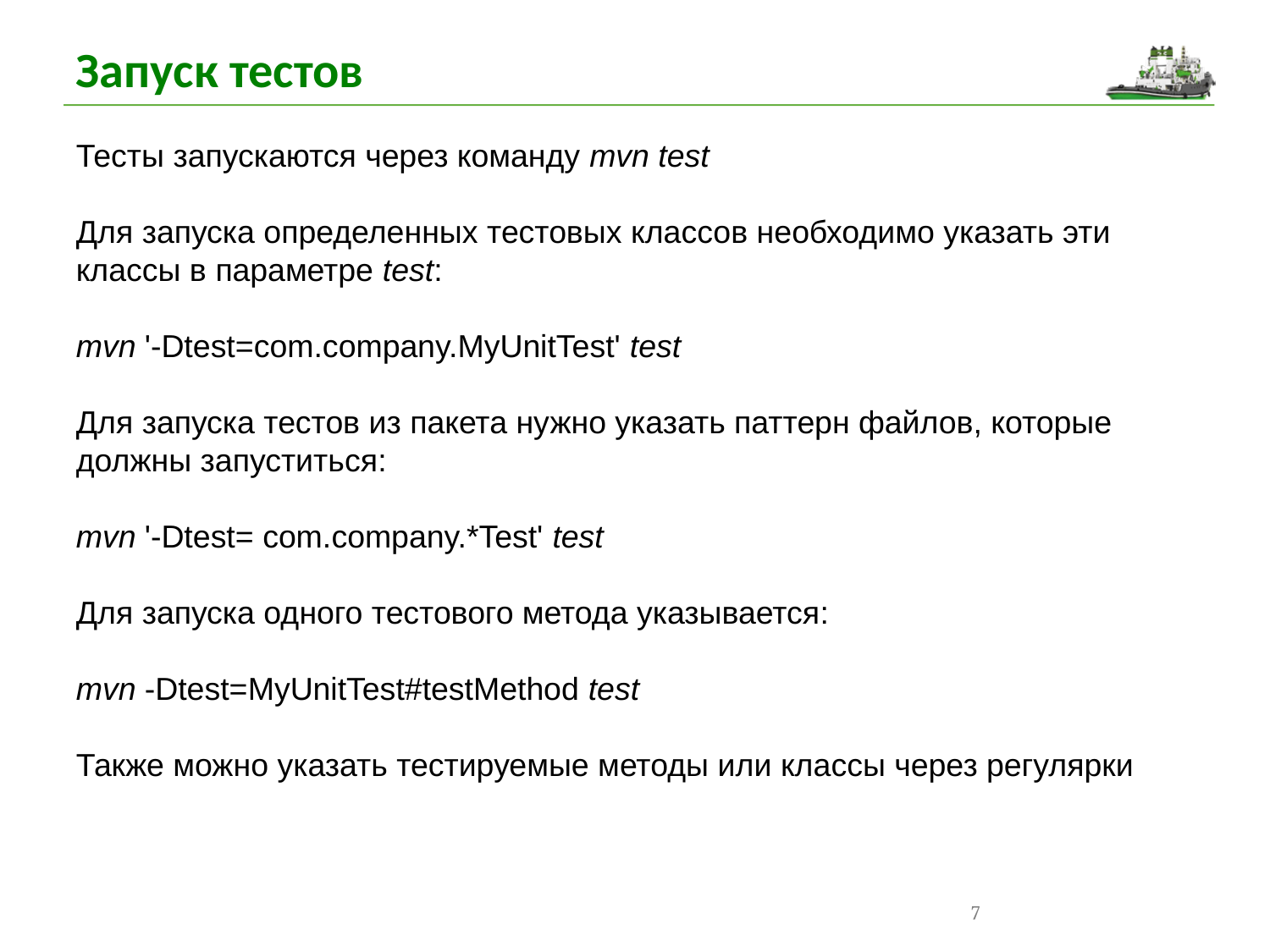

Запуск тестов
Тесты запускаются через команду mvn test

Для запуска определенных тестовых классов необходимо указать эти классы в параметре test:

mvn '-Dtest=com.company.MyUnitTest' test

Для запуска тестов из пакета нужно указать паттерн файлов, которые должны запуститься:

mvn '-Dtest= com.company.*Test' test

Для запуска одного тестового метода указывается:

mvn -Dtest=MyUnitTest#testMethod test

Также можно указать тестируемые методы или классы через регулярки
7